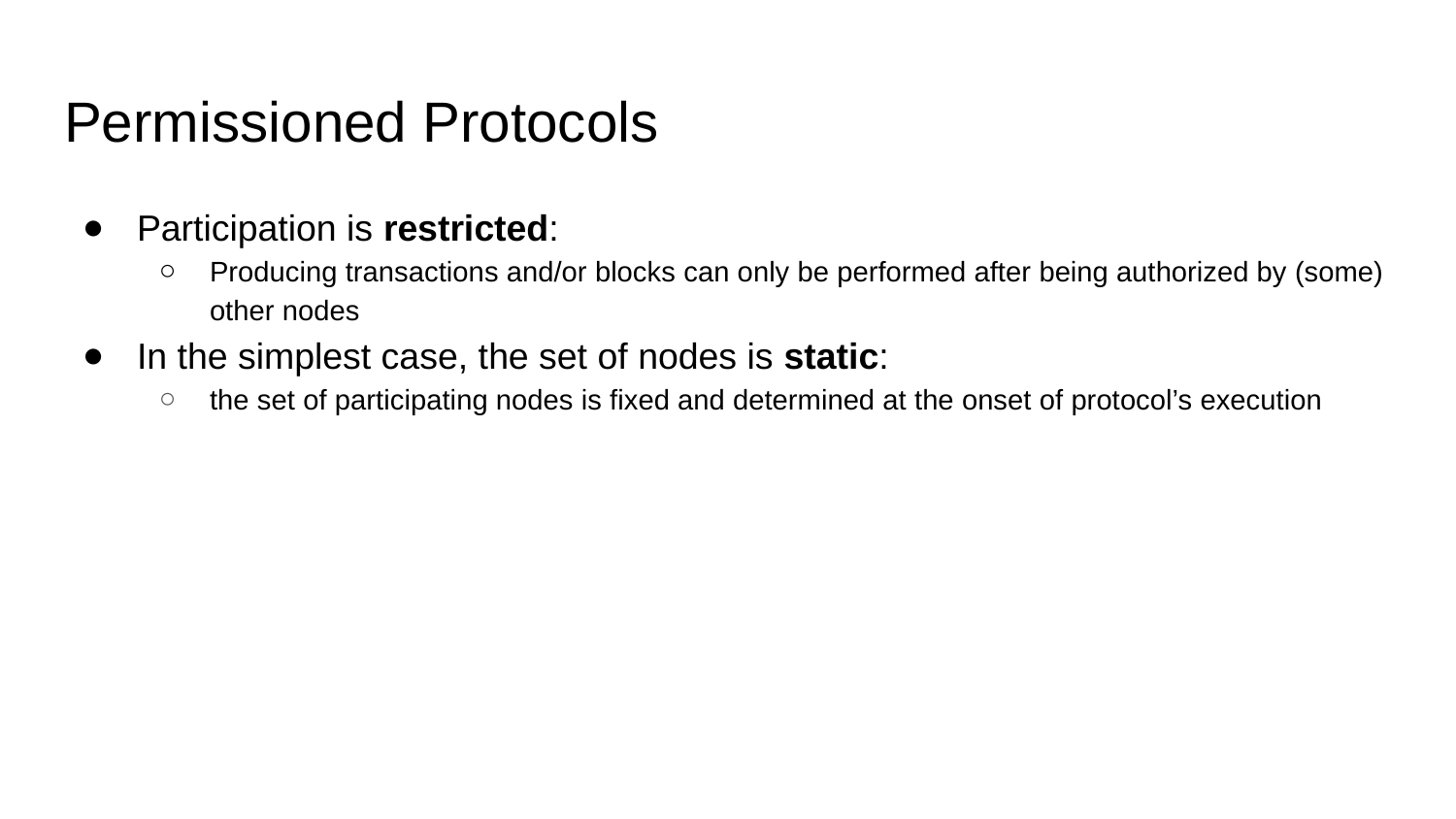

# Permissioned Protocols
Participation is restricted:
Producing transactions and/or blocks can only be performed after being authorized by (some) other nodes
In the simplest case, the set of nodes is static:
the set of participating nodes is fixed and determined at the onset of protocol’s execution